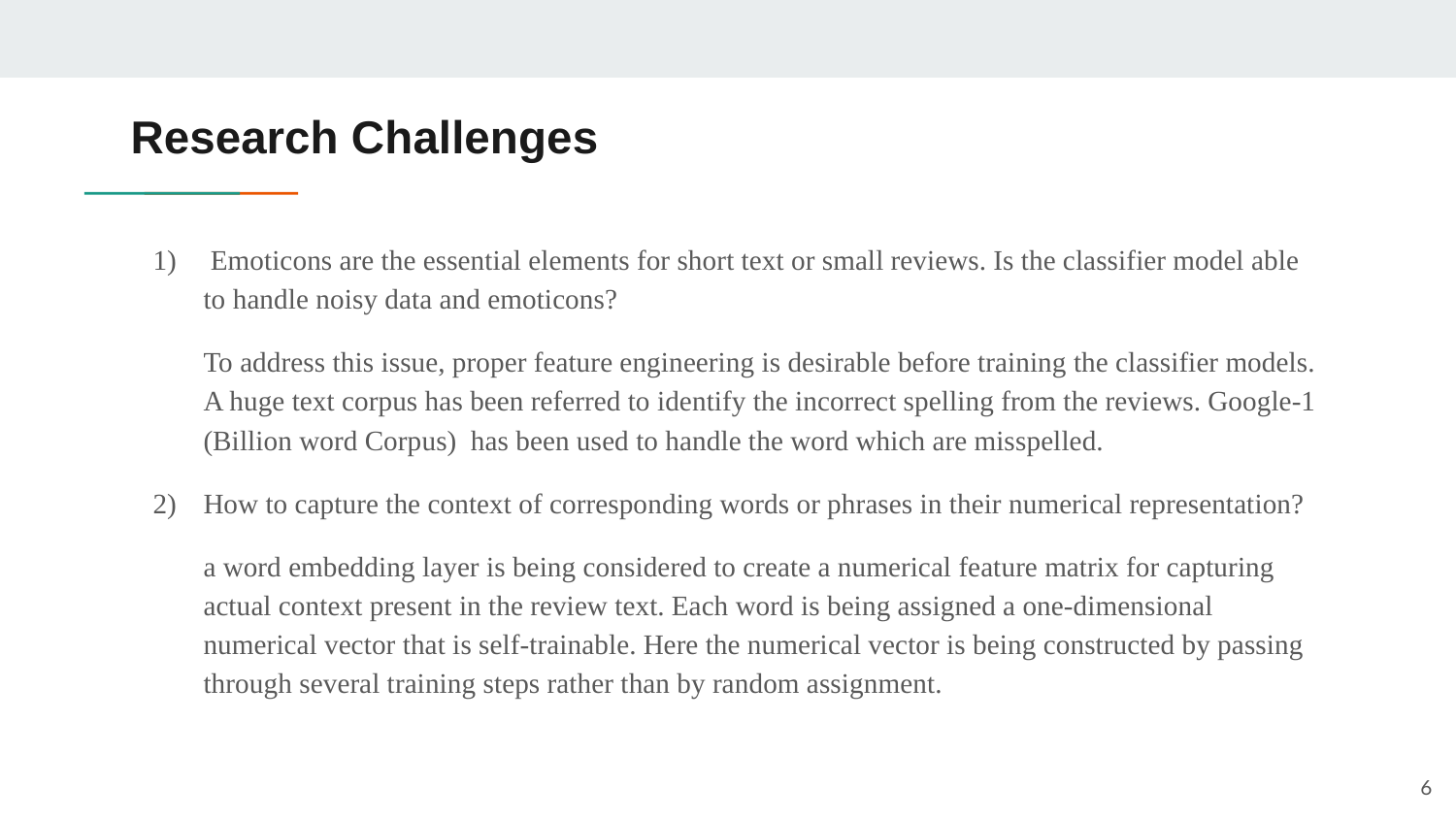

# Research Challenges
 Emoticons are the essential elements for short text or small reviews. Is the classifier model able to handle noisy data and emoticons?
To address this issue, proper feature engineering is desirable before training the classifier models. A huge text corpus has been referred to identify the incorrect spelling from the reviews. Google-1 (Billion word Corpus)  has been used to handle the word which are misspelled.
How to capture the context of corresponding words or phrases in their numerical representation?
a word embedding layer is being considered to create a numerical feature matrix for capturing actual context present in the review text. Each word is being assigned a one-dimensional numerical vector that is self-trainable. Here the numerical vector is being constructed by passing through several training steps rather than by random assignment.

6